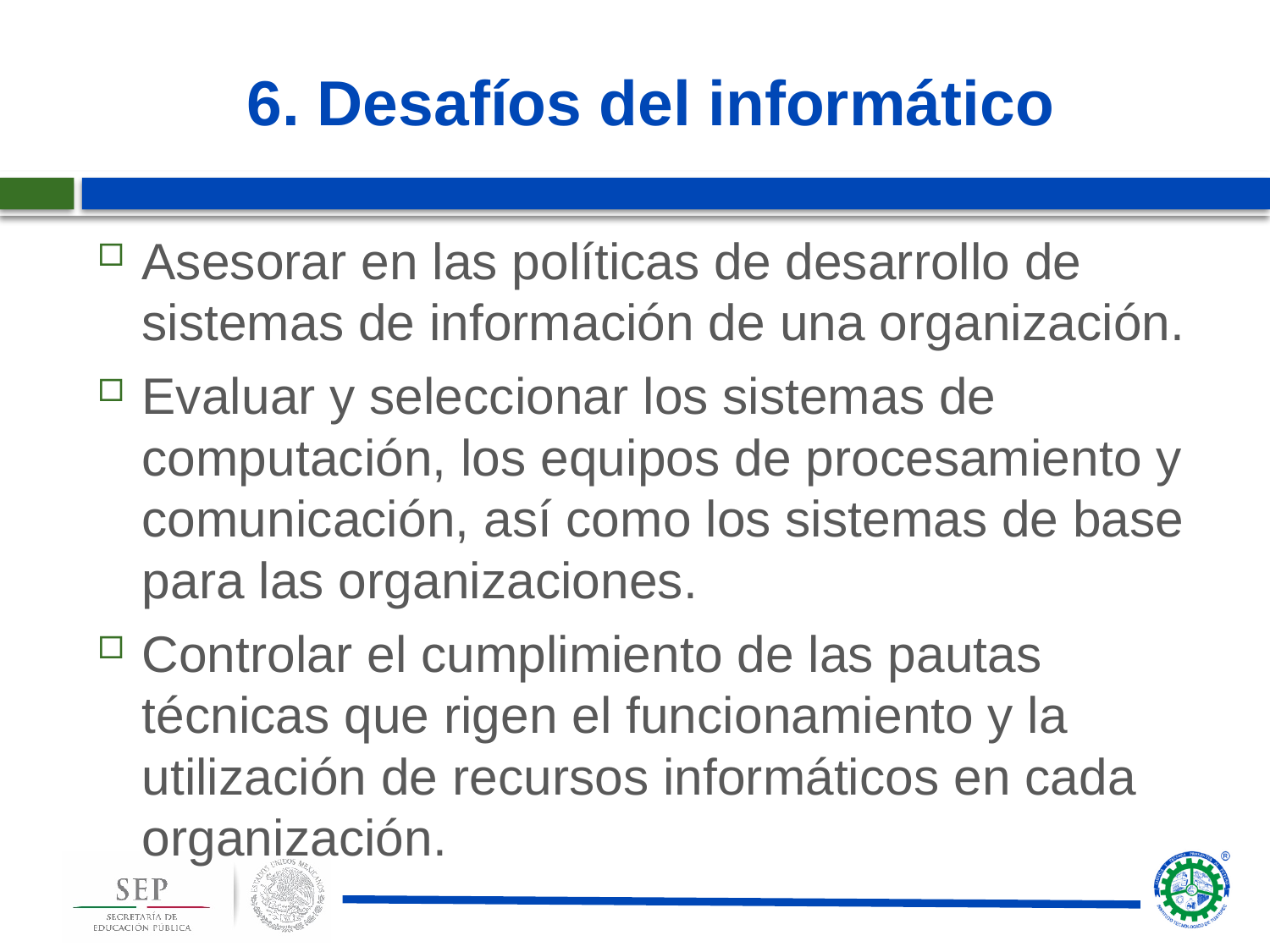

# 6. Desafíos del informático
Asesorar en las políticas de desarrollo de sistemas de información de una organización.
Evaluar y seleccionar los sistemas de computación, los equipos de procesamiento y comunicación, así como los sistemas de base para las organizaciones.
Controlar el cumplimiento de las pautas técnicas que rigen el funcionamiento y la utilización de recursos informáticos en cada organización.